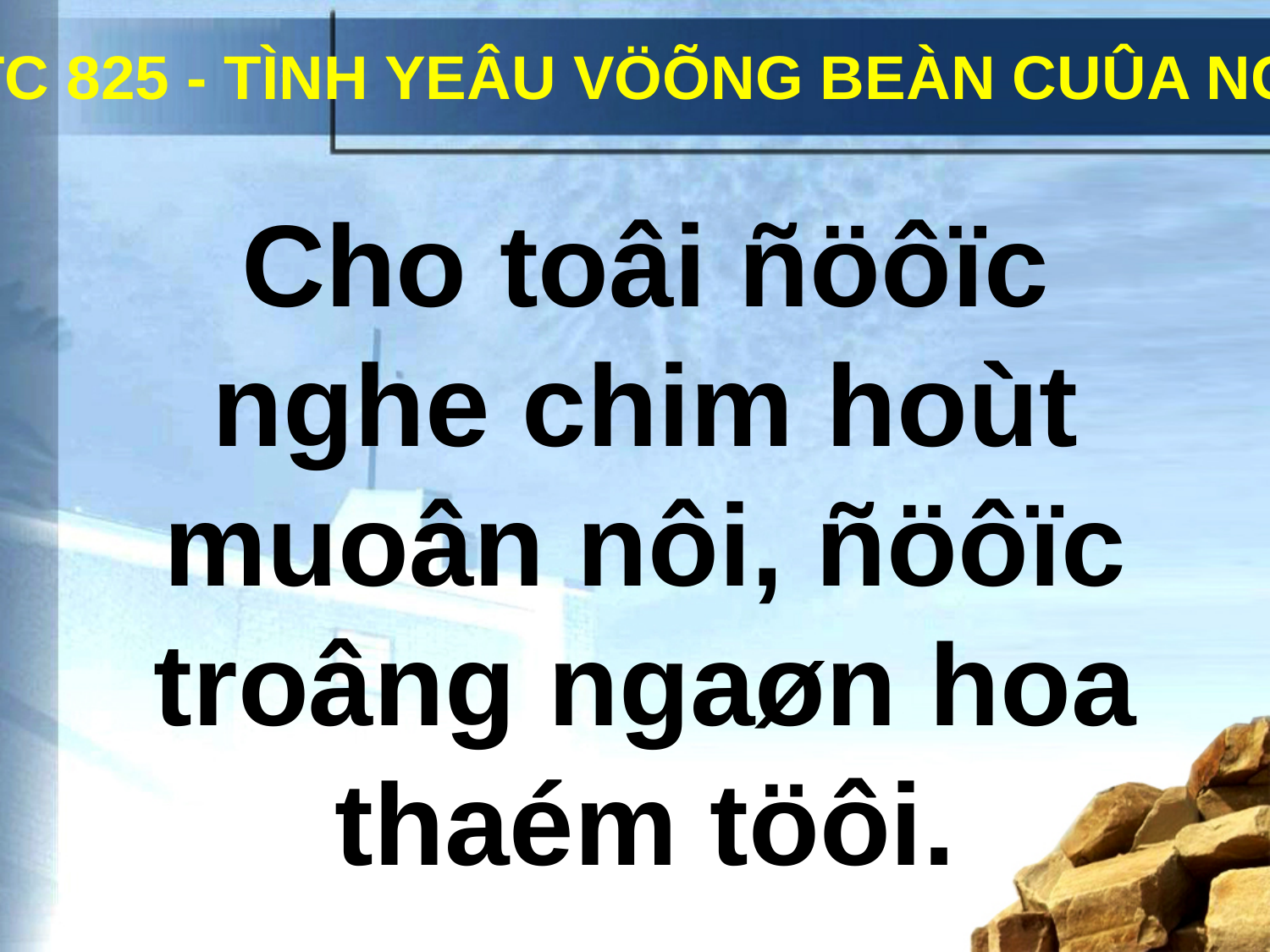

TC 825 - TÌNH YEÂU VÖÕNG BEÀN CUÛA NGAØI
Cho toâi ñöôïc nghe chim hoùt muoân nôi, ñöôïc troâng ngaøn hoa thaém töôi.